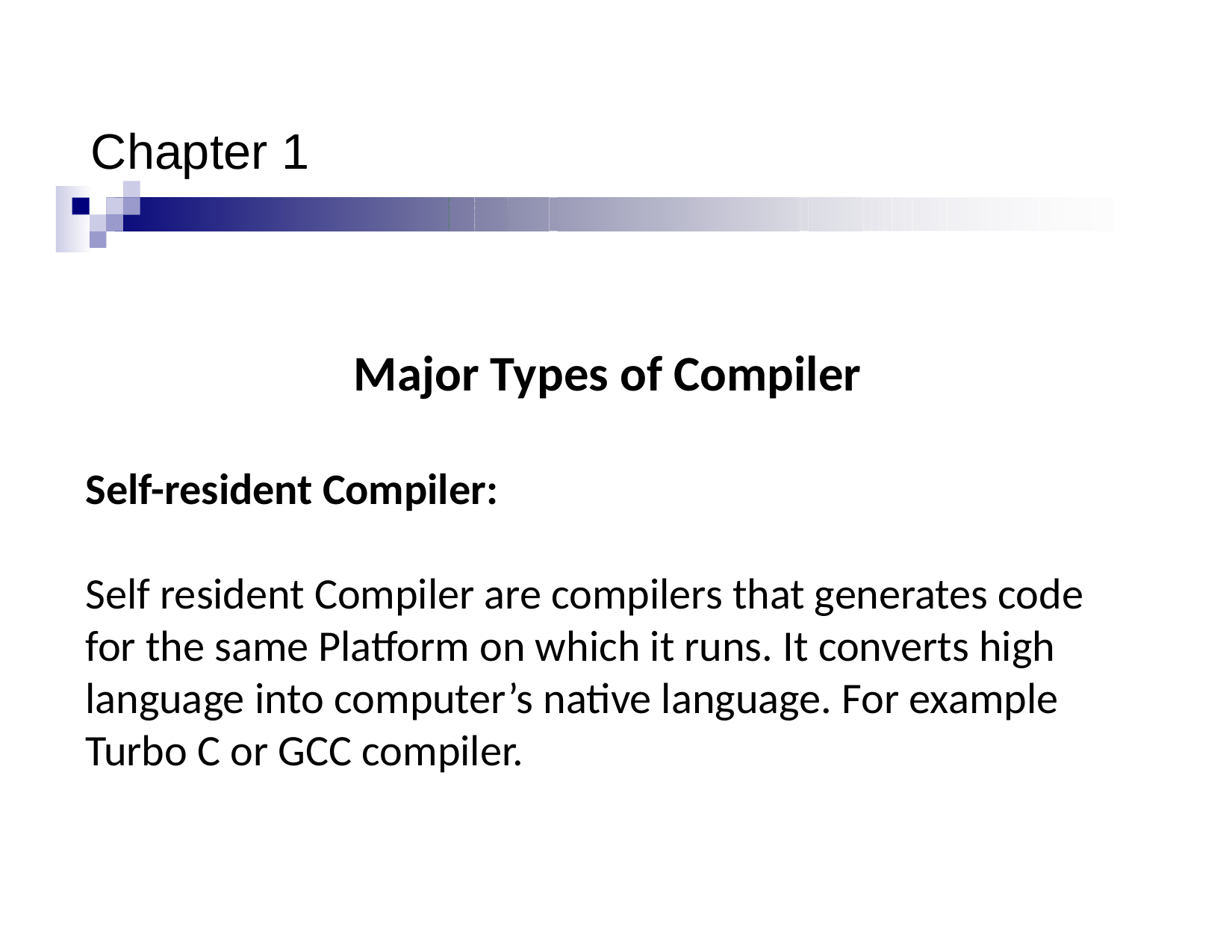

# Chapter 1

Major Types of Compiler

Self-resident Compiler:

Self resident Compiler are compilers that generates code for the same Platform on which it runs. It converts high language into computer’s native language. For example Turbo C or GCC compiler.